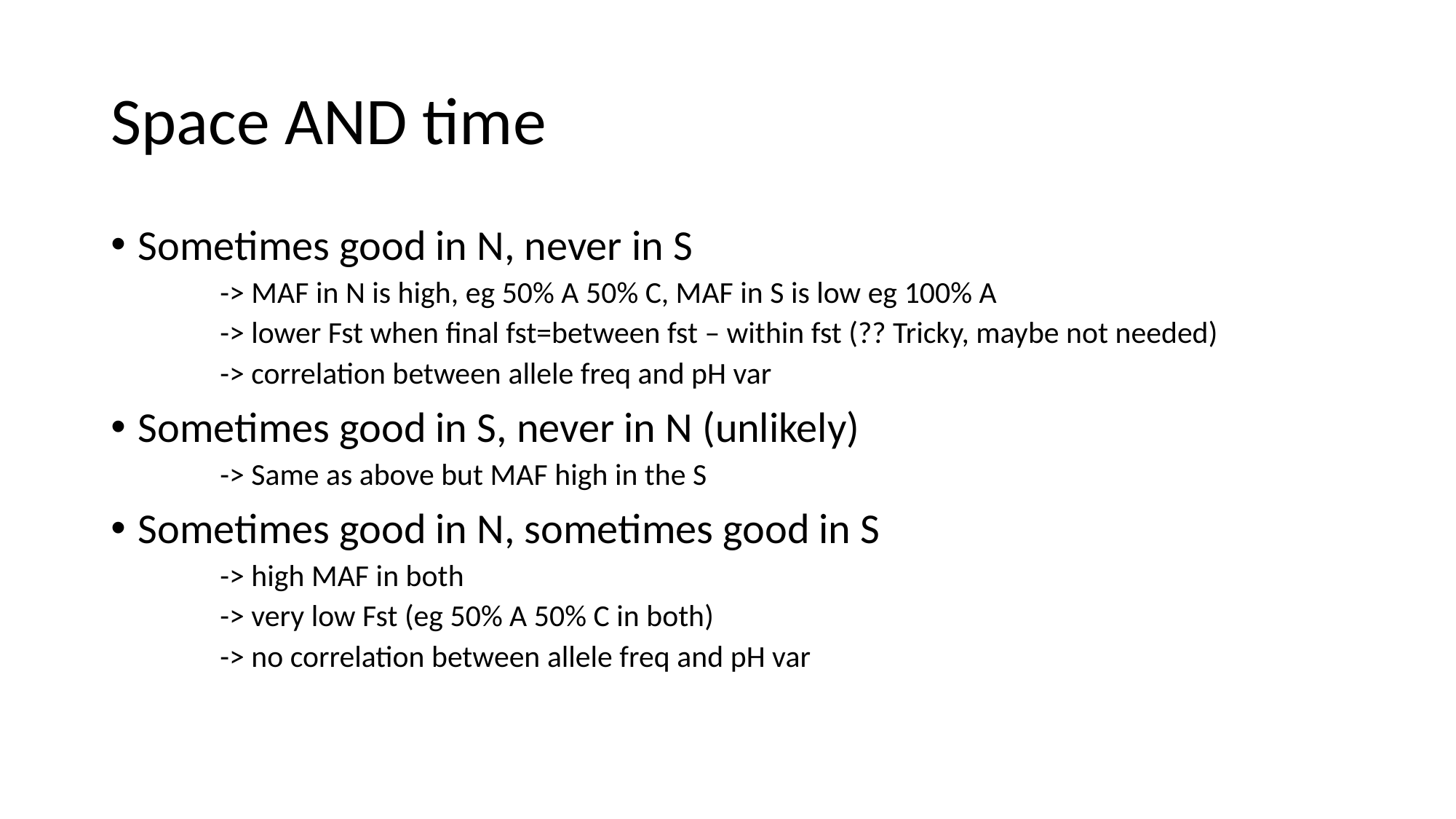

# Space AND time
Sometimes good in N, never in S
-> MAF in N is high, eg 50% A 50% C, MAF in S is low eg 100% A
-> lower Fst when final fst=between fst – within fst (?? Tricky, maybe not needed)
-> correlation between allele freq and pH var
Sometimes good in S, never in N (unlikely)
-> Same as above but MAF high in the S
Sometimes good in N, sometimes good in S
-> high MAF in both
-> very low Fst (eg 50% A 50% C in both)
-> no correlation between allele freq and pH var